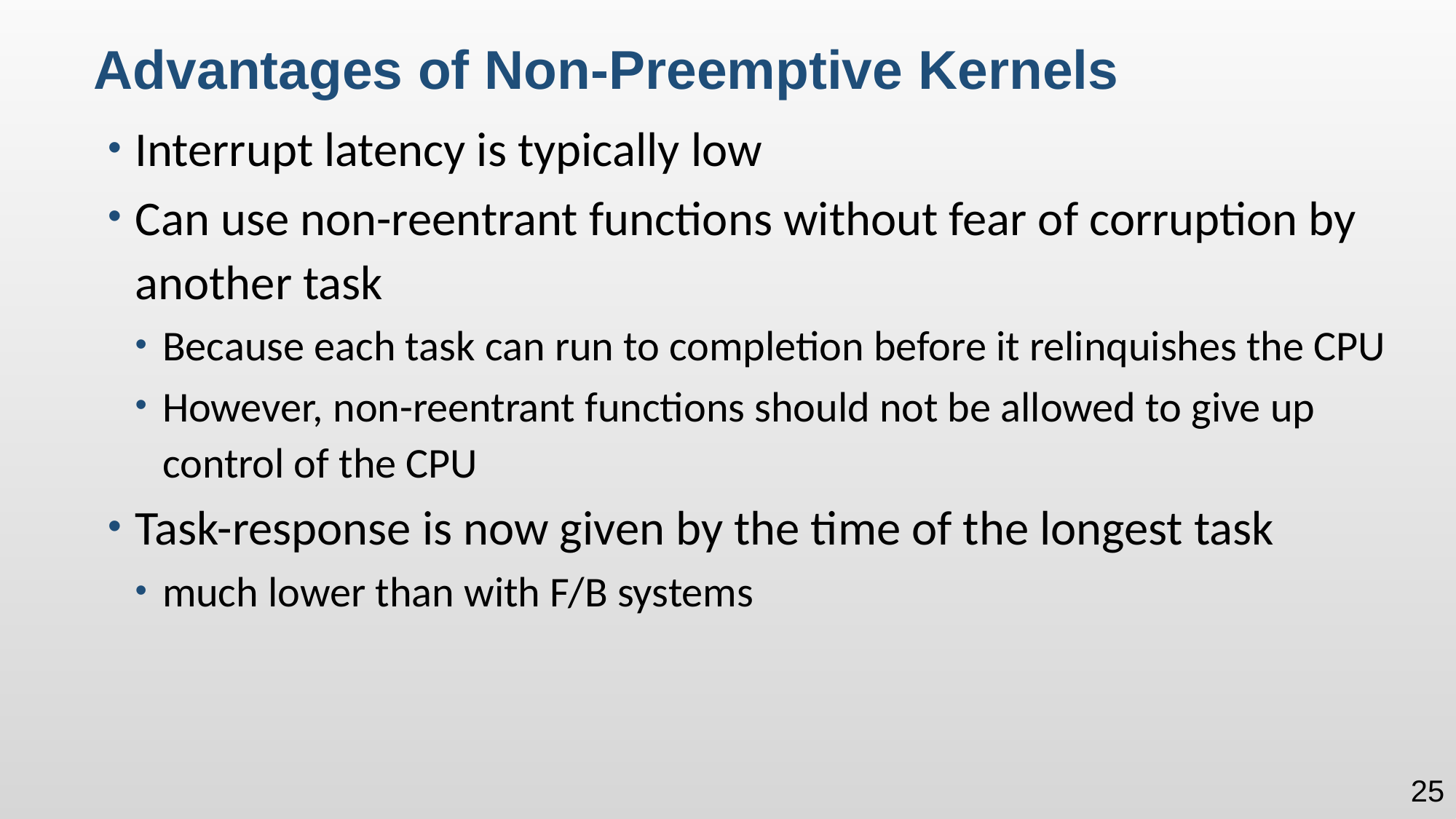

Advantages of Non-Preemptive Kernels
Interrupt latency is typically low
Can use non-reentrant functions without fear of corruption by another task
Because each task can run to completion before it relinquishes the CPU
However, non-reentrant functions should not be allowed to give up control of the CPU
Task-response is now given by the time of the longest task
much lower than with F/B systems
25